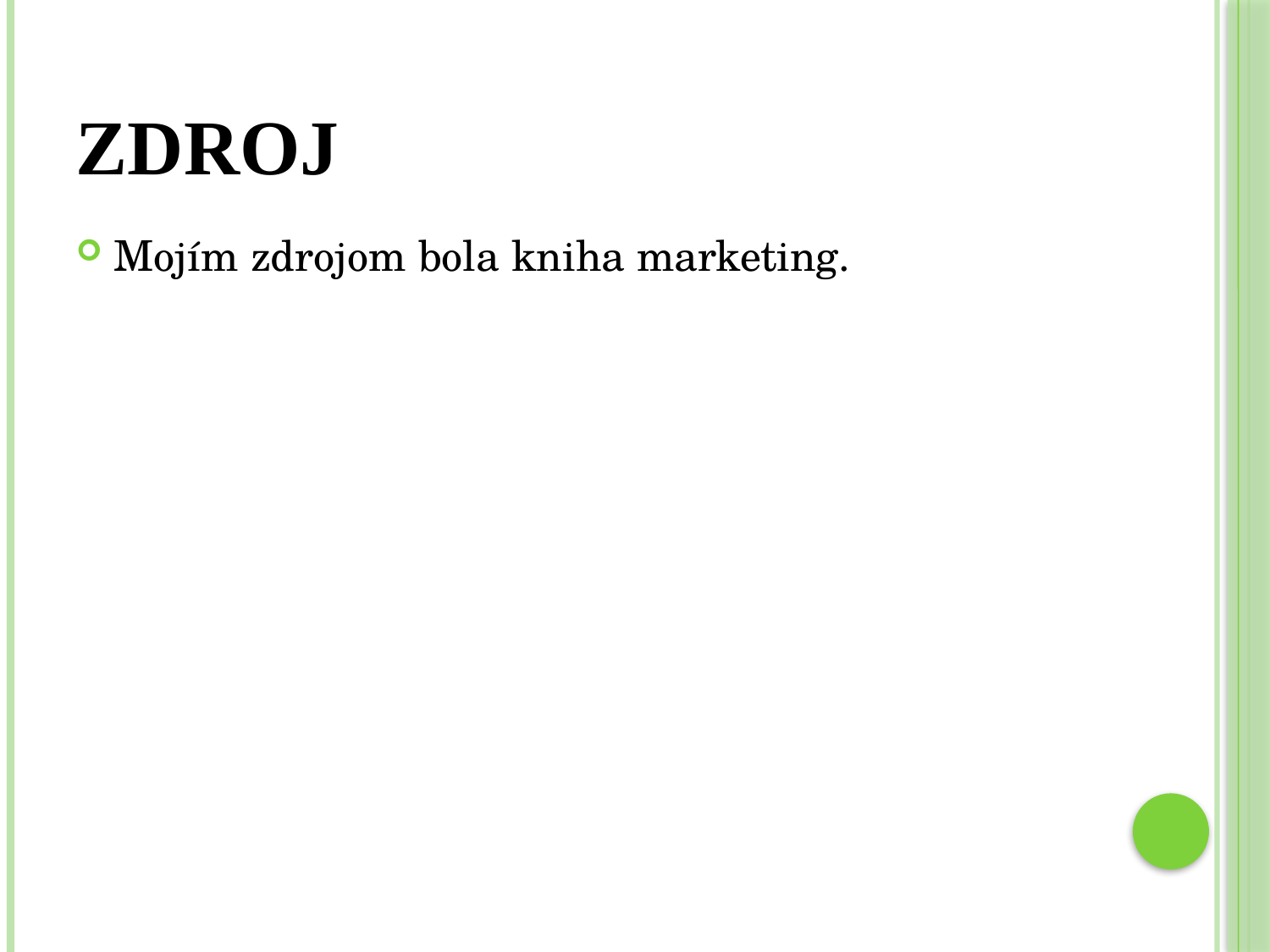

# zdroj
Mojím zdrojom bola kniha marketing.